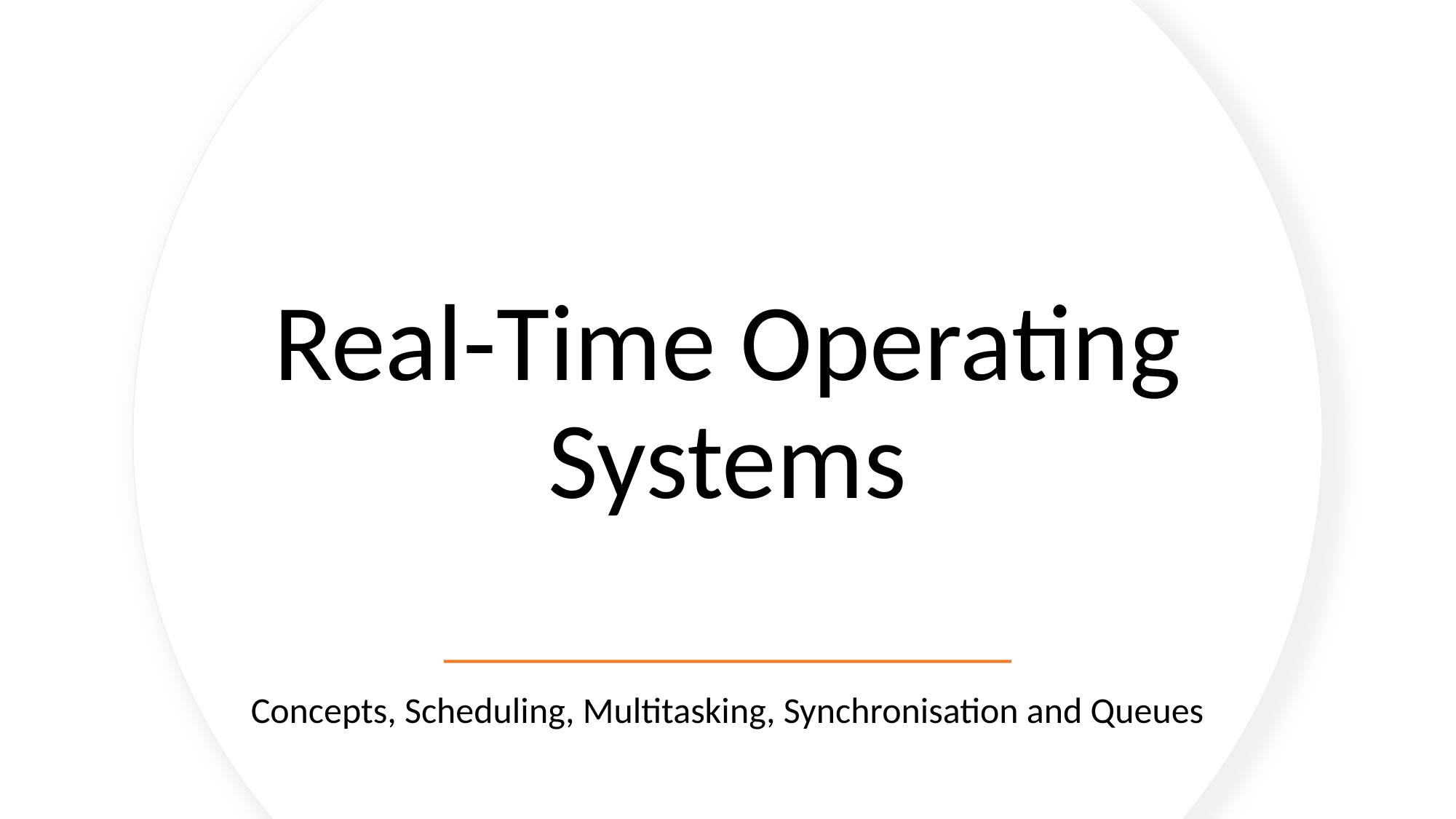

# Real-Time Operating Systems

Concepts, Scheduling, Multitasking, Synchronisation and Queues